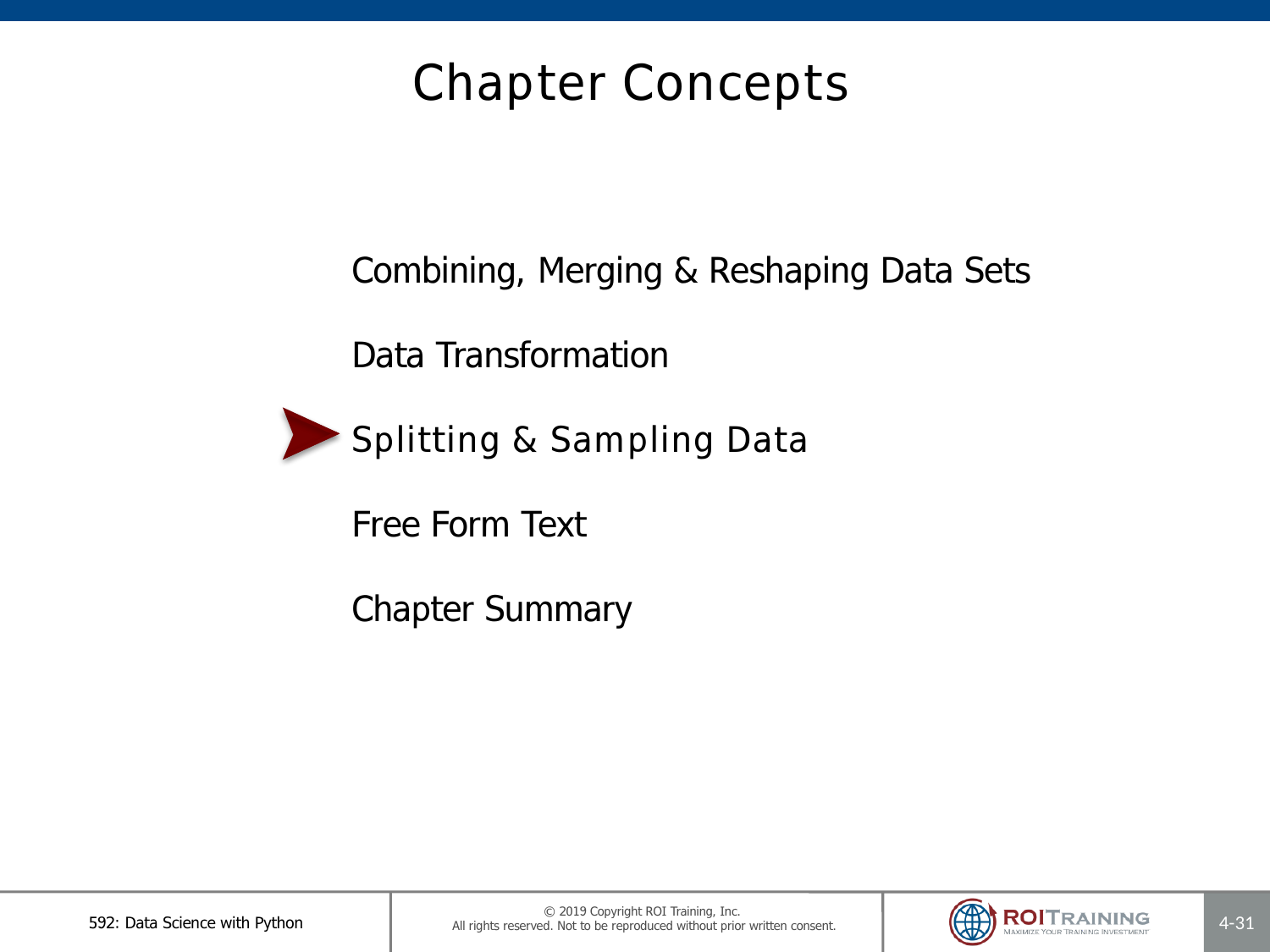

# Chapter Concepts
Combining, Merging & Reshaping Data Sets
Data Transformation
Splitting & Sampling Data
Free Form Text
Chapter Summary